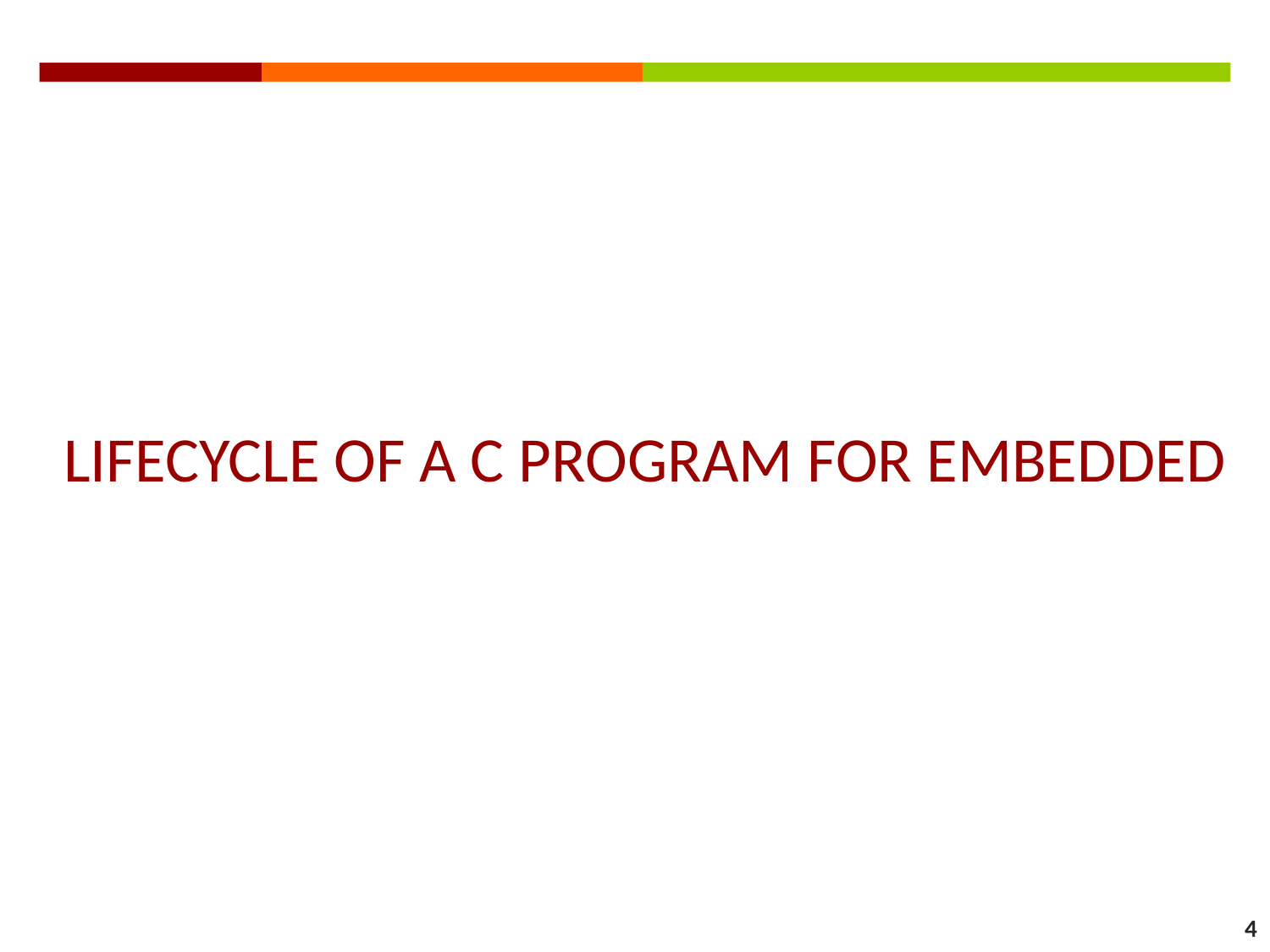

LIFECYCLE OF A C PROGRAM FOR EMBEDDED
4